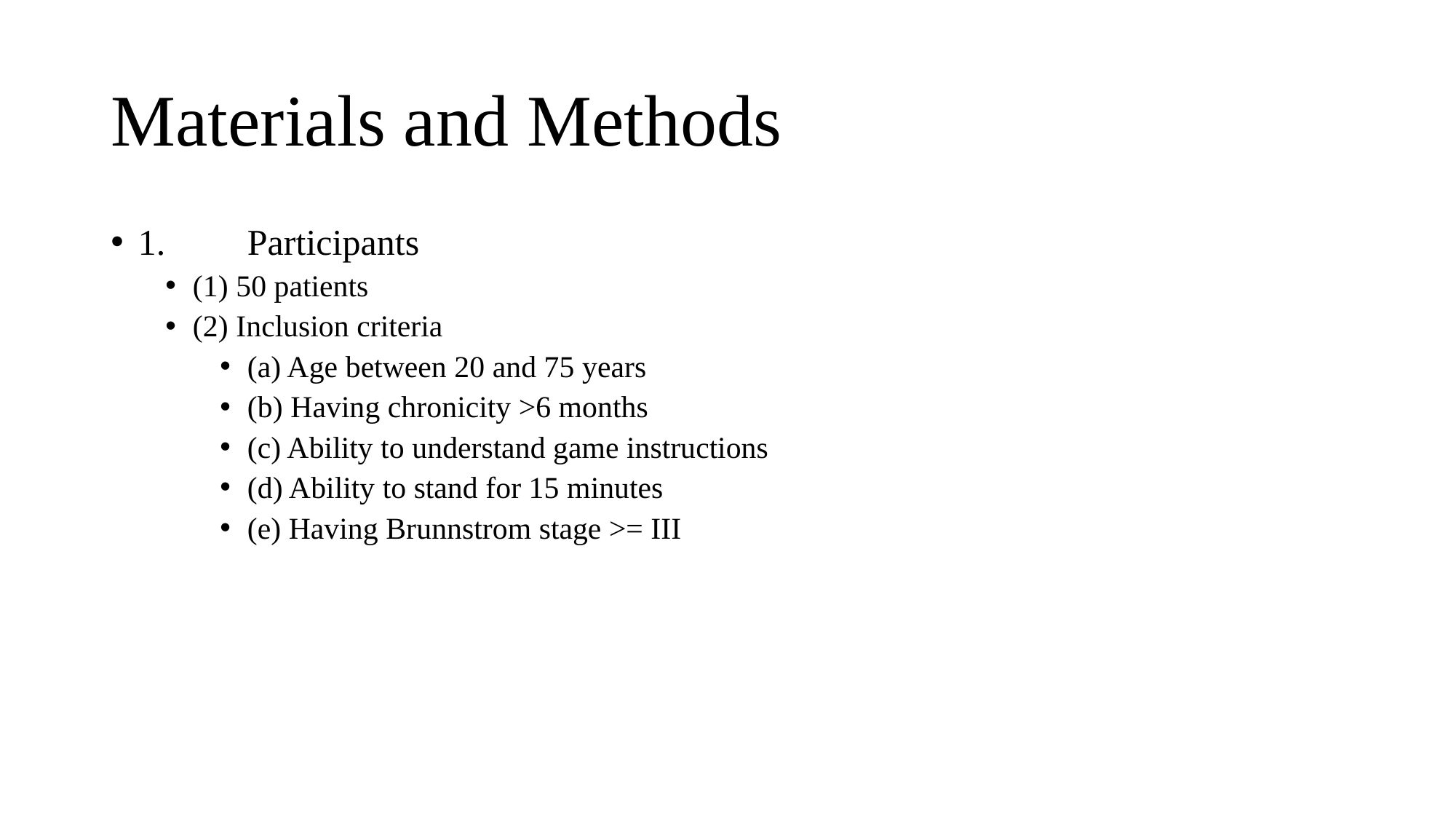

# Materials and Methods
1.	Participants
(1) 50 patients
(2) Inclusion criteria
(a) Age between 20 and 75 years
(b) Having chronicity >6 months
(c) Ability to understand game instructions
(d) Ability to stand for 15 minutes
(e) Having Brunnstrom stage >= III